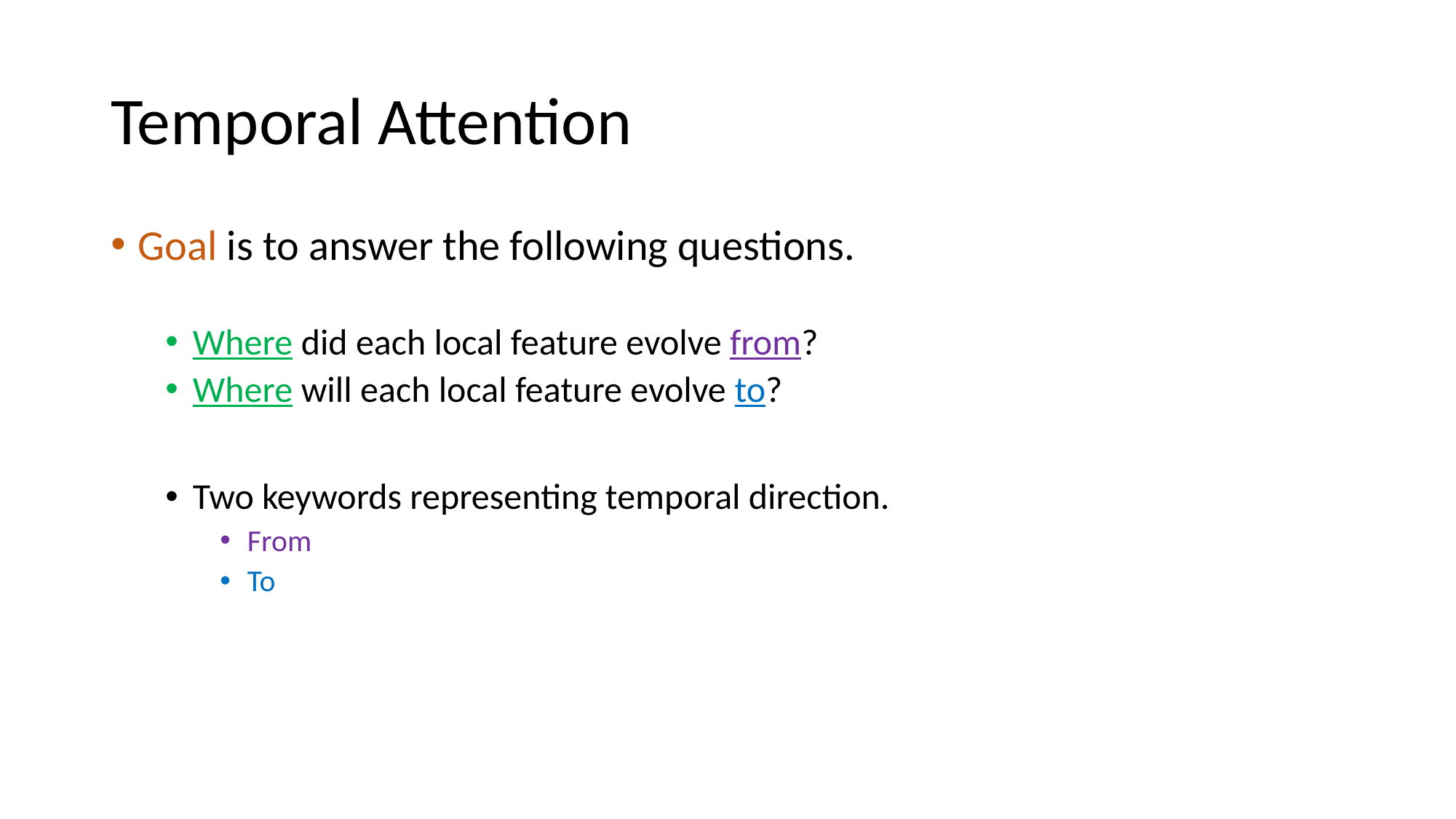

# Temporal Attention
Goal is to answer the following questions.

Where did each local feature evolve from?
Where will each local feature evolve to?

Two keywords representing temporal direction.
From
To